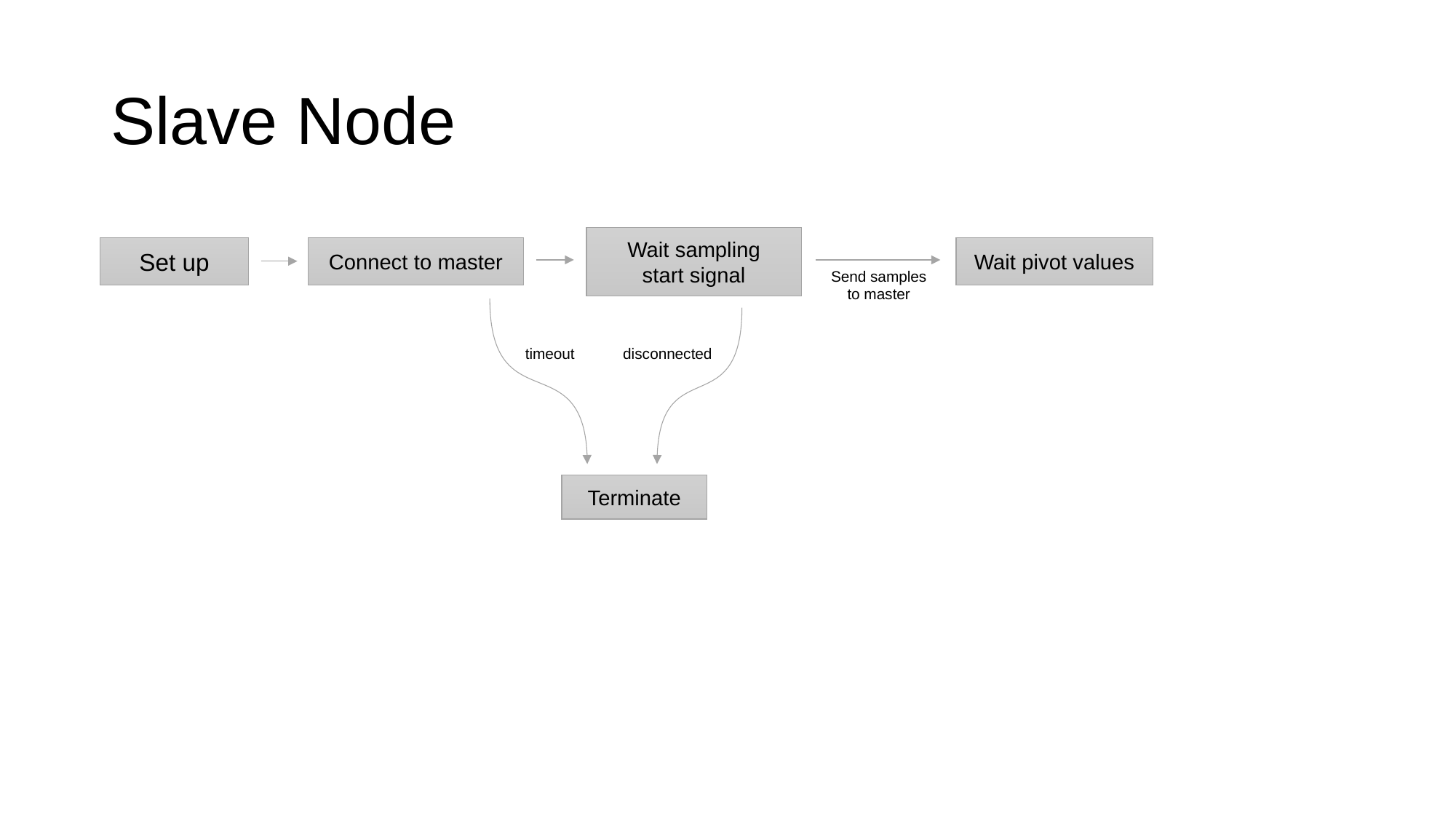

# Slave Node
Wait sampling
start signal
Set up
Connect to master
Wait pivot values
Send samples
to master
timeout
disconnected
Terminate